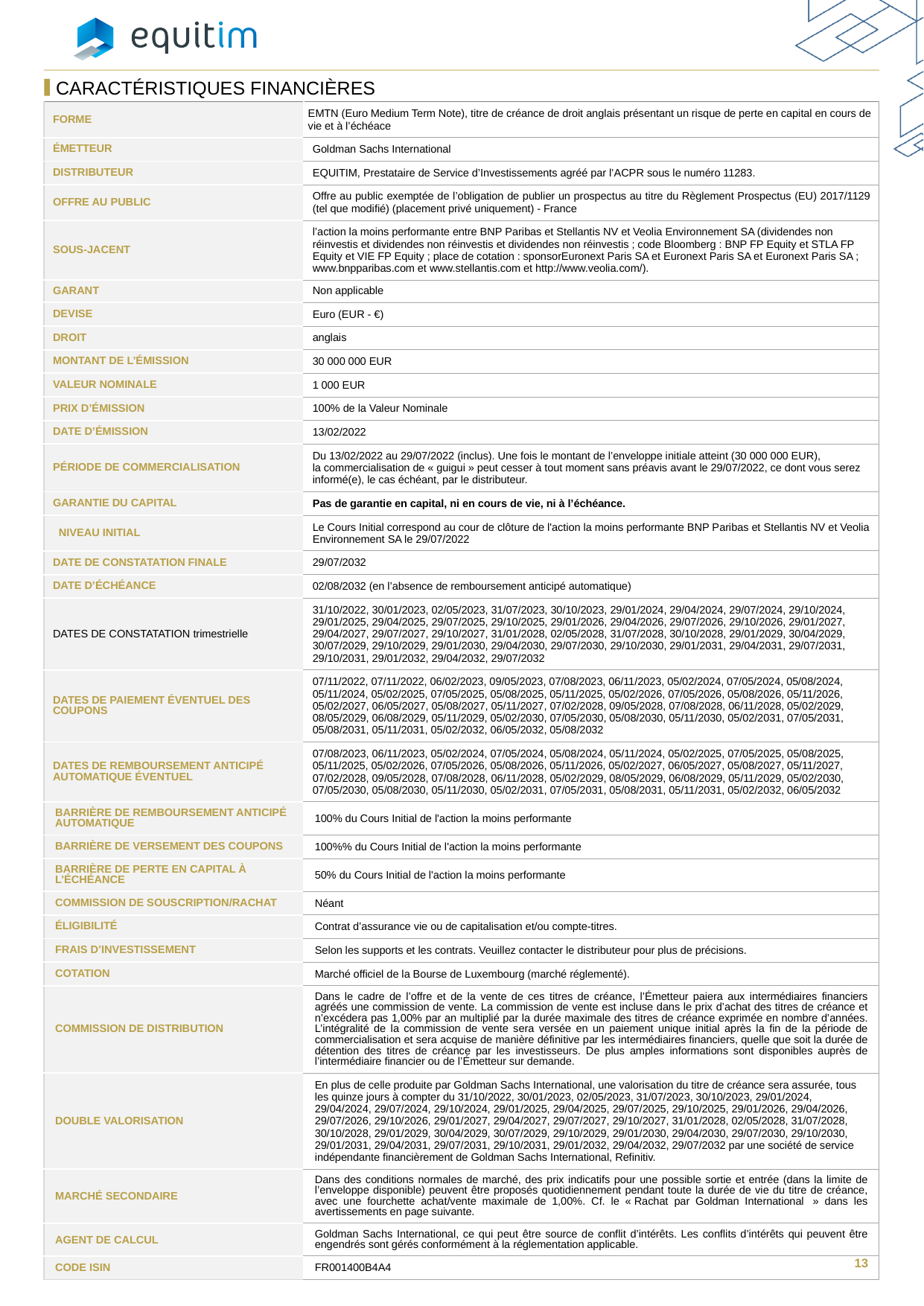

Caractéristiques financières
|  |  |
| --- | --- |
| FORME | EMTN (Euro Medium Term Note), titre de créance de droit anglais présentant un risque de perte en capital en cours de vie et à l’échéace |
| ÉMETTEUR | Goldman Sachs International |
| DISTRIBUTEUR | EQUITIM, Prestataire de Service d’Investissements agréé par l’ACPR sous le numéro 11283. |
| OFFRE AU PUBLIC | Offre au public exemptée de l’obligation de publier un prospectus au titre du Règlement Prospectus (EU) 2017/1129 (tel que modifié) (placement privé uniquement) - France |
| SOUS-JACENT | l’action la moins performante entre BNP Paribas et Stellantis NV et Veolia Environnement SA (dividendes non réinvestis et dividendes non réinvestis et dividendes non réinvestis ; code Bloomberg : BNP FP Equity et STLA FP Equity et VIE FP Equity ; place de cotation : sponsorEuronext Paris SA et Euronext Paris SA et Euronext Paris SA ; www.bnpparibas.com et www.stellantis.com et http://www.veolia.com/). |
| GARANT | Non applicable |
| DEVISE | Euro (EUR - €) |
| DROIT | anglais |
| MONTANT DE L’ÉMISSION | 30 000 000 EUR |
| VALEUR NOMINALE | 1 000 EUR |
| PRIX D’ÉMISSION | 100% de la Valeur Nominale |
| DATE D’ÉMISSION | 13/02/2022 |
| PÉRIODE DE COMMERCIALISATION | Du 13/02/2022 au 29/07/2022 (inclus). Une fois le montant de l’enveloppe initiale atteint (30 000 000 EUR), la commercialisation de « guigui » peut cesser à tout moment sans préavis avant le 29/07/2022, ce dont vous serez informé(e), le cas échéant, par le distributeur. |
| GARANTIE DU CAPITAL | Pas de garantie en capital, ni en cours de vie, ni à l’échéance. |
| NIVEAU INITIAL | Le Cours Initial correspond au cour de clôture de l'action la moins performante BNP Paribas et Stellantis NV et Veolia Environnement SA le 29/07/2022 |
| DATE DE CONSTATATION FINALE | 29/07/2032 |
| DATE D’ÉCHÉANCE | 02/08/2032 (en l’absence de remboursement anticipé automatique) |
| DATES DE CONSTATATION trimestrielle | 31/10/2022, 30/01/2023, 02/05/2023, 31/07/2023, 30/10/2023, 29/01/2024, 29/04/2024, 29/07/2024, 29/10/2024, 29/01/2025, 29/04/2025, 29/07/2025, 29/10/2025, 29/01/2026, 29/04/2026, 29/07/2026, 29/10/2026, 29/01/2027, 29/04/2027, 29/07/2027, 29/10/2027, 31/01/2028, 02/05/2028, 31/07/2028, 30/10/2028, 29/01/2029, 30/04/2029, 30/07/2029, 29/10/2029, 29/01/2030, 29/04/2030, 29/07/2030, 29/10/2030, 29/01/2031, 29/04/2031, 29/07/2031, 29/10/2031, 29/01/2032, 29/04/2032, 29/07/2032 |
| DATES DE PAIEMENT ÉVENTUEL DES COUPONS | 07/11/2022, 07/11/2022, 06/02/2023, 09/05/2023, 07/08/2023, 06/11/2023, 05/02/2024, 07/05/2024, 05/08/2024, 05/11/2024, 05/02/2025, 07/05/2025, 05/08/2025, 05/11/2025, 05/02/2026, 07/05/2026, 05/08/2026, 05/11/2026, 05/02/2027, 06/05/2027, 05/08/2027, 05/11/2027, 07/02/2028, 09/05/2028, 07/08/2028, 06/11/2028, 05/02/2029, 08/05/2029, 06/08/2029, 05/11/2029, 05/02/2030, 07/05/2030, 05/08/2030, 05/11/2030, 05/02/2031, 07/05/2031, 05/08/2031, 05/11/2031, 05/02/2032, 06/05/2032, 05/08/2032 |
| DATES DE REMBOURSEMENT ANTICIPÉ AUTOMATIQUE ÉVENTUEL | 07/08/2023, 06/11/2023, 05/02/2024, 07/05/2024, 05/08/2024, 05/11/2024, 05/02/2025, 07/05/2025, 05/08/2025, 05/11/2025, 05/02/2026, 07/05/2026, 05/08/2026, 05/11/2026, 05/02/2027, 06/05/2027, 05/08/2027, 05/11/2027, 07/02/2028, 09/05/2028, 07/08/2028, 06/11/2028, 05/02/2029, 08/05/2029, 06/08/2029, 05/11/2029, 05/02/2030, 07/05/2030, 05/08/2030, 05/11/2030, 05/02/2031, 07/05/2031, 05/08/2031, 05/11/2031, 05/02/2032, 06/05/2032 |
| BARRIÈRE DE REMBOURSEMENT ANTICIPÉ AUTOMATIQUE | 100% du Cours Initial de l'action la moins performante |
| BARRIÈRE DE VERSEMENT DES COUPONS | 100%% du Cours Initial de l'action la moins performante |
| BARRIÈRE DE PERTE EN CAPITAL À L’ÉCHÉANCE | 50% du Cours Initial de l'action la moins performante |
| COMMISSION DE SOUSCRIPTION/RACHAT | Néant |
| ÉLIGIBILITÉ | Contrat d’assurance vie ou de capitalisation et/ou compte-titres. |
| FRAIS D’INVESTISSEMENT | Selon les supports et les contrats. Veuillez contacter le distributeur pour plus de précisions. |
| COTATION | Marché officiel de la Bourse de Luxembourg (marché réglementé). |
| COMMISSION DE DISTRIBUTION | Dans le cadre de l’offre et de la vente de ces titres de créance, l’Émetteur paiera aux intermédiaires financiers agréés une commission de vente. La commission de vente est incluse dans le prix d’achat des titres de créance et n’excédera pas 1,00% par an multiplié par la durée maximale des titres de créance exprimée en nombre d’années. L’intégralité de la commission de vente sera versée en un paiement unique initial après la fin de la période de commercialisation et sera acquise de manière définitive par les intermédiaires financiers, quelle que soit la durée de détention des titres de créance par les investisseurs. De plus amples informations sont disponibles auprès de l’intermédiaire financier ou de l’Émetteur sur demande. |
| DOUBLE VALORISATION | En plus de celle produite par Goldman Sachs International, une valorisation du titre de créance sera assurée, tous les quinze jours à compter du 31/10/2022, 30/01/2023, 02/05/2023, 31/07/2023, 30/10/2023, 29/01/2024, 29/04/2024, 29/07/2024, 29/10/2024, 29/01/2025, 29/04/2025, 29/07/2025, 29/10/2025, 29/01/2026, 29/04/2026, 29/07/2026, 29/10/2026, 29/01/2027, 29/04/2027, 29/07/2027, 29/10/2027, 31/01/2028, 02/05/2028, 31/07/2028, 30/10/2028, 29/01/2029, 30/04/2029, 30/07/2029, 29/10/2029, 29/01/2030, 29/04/2030, 29/07/2030, 29/10/2030, 29/01/2031, 29/04/2031, 29/07/2031, 29/10/2031, 29/01/2032, 29/04/2032, 29/07/2032 par une société de service indépendante financièrement de Goldman Sachs International, Refinitiv. |
| MARCHÉ SECONDAIRE | Dans des conditions normales de marché, des prix indicatifs pour une possible sortie et entrée (dans la limite de l’enveloppe disponible) peuvent être proposés quotidiennement pendant toute la durée de vie du titre de créance, avec une fourchette achat/vente maximale de 1,00%. Cf. le « Rachat par Goldman International  » dans les avertissements en page suivante. |
| AGENT DE CALCUL | Goldman Sachs International, ce qui peut être source de conflit d’intérêts. Les conflits d’intérêts qui peuvent être engendrés sont gérés conformément à la réglementation applicable. |
| CODE ISIN | FR001400B4A4 |

13